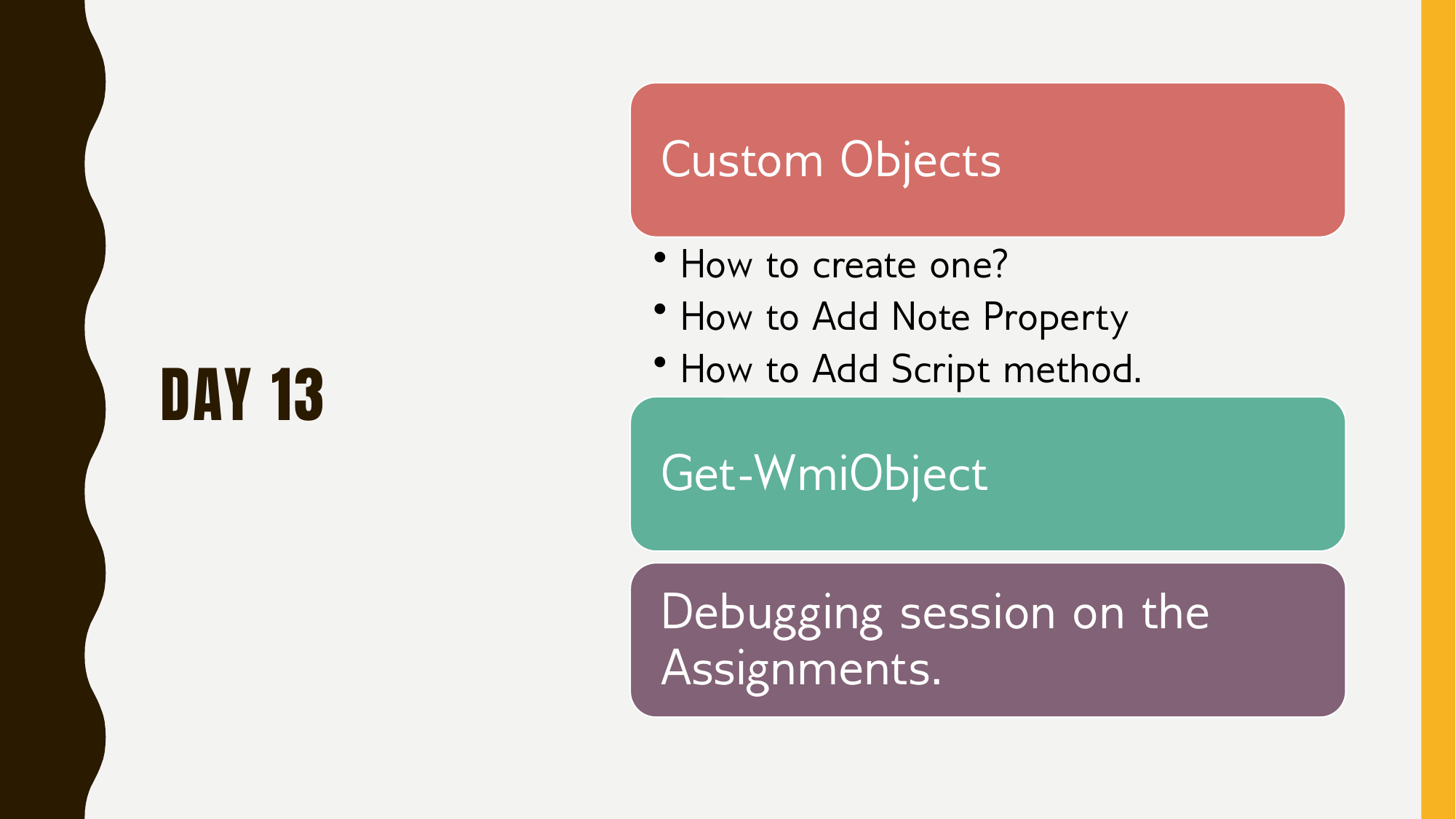

Custom Objects
How to create one?
How to Add Note Property
How to Add Script method.
Get-WmiObject
Debugging session on the Assignments.
# Day 13